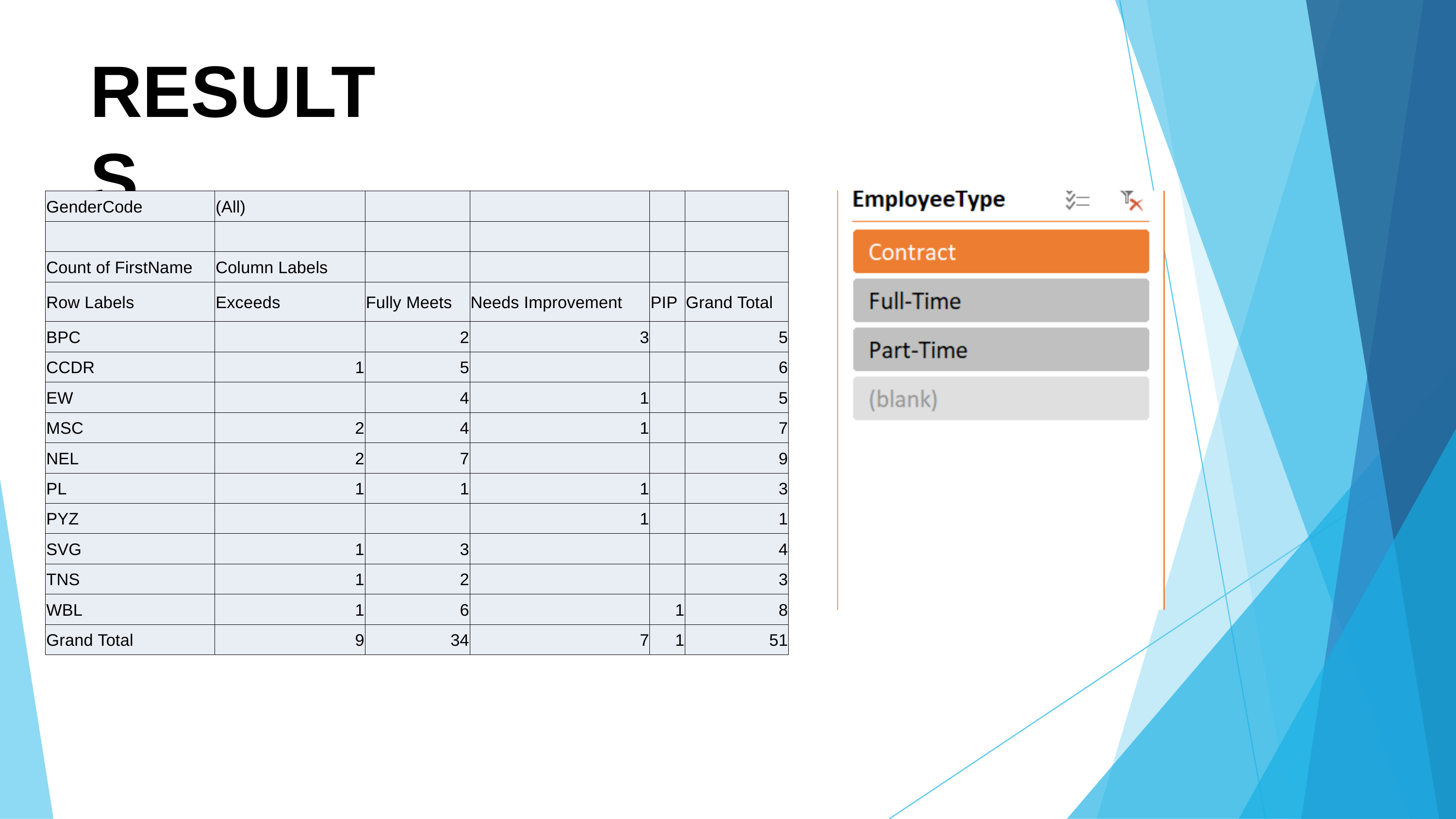

RESULTS
| GenderCode | (All) |  |  |  |  |
| --- | --- | --- | --- | --- | --- |
|  |  |  |  |  |  |
| Count of FirstName | Column Labels |  |  |  |  |
| Row Labels | Exceeds | Fully Meets | Needs Improvement | PIP | Grand Total |
| BPC |  | 2 | 3 |  | 5 |
| CCDR | 1 | 5 |  |  | 6 |
| EW |  | 4 | 1 |  | 5 |
| MSC | 2 | 4 | 1 |  | 7 |
| NEL | 2 | 7 |  |  | 9 |
| PL | 1 | 1 | 1 |  | 3 |
| PYZ |  |  | 1 |  | 1 |
| SVG | 1 | 3 |  |  | 4 |
| TNS | 1 | 2 |  |  | 3 |
| WBL | 1 | 6 |  | 1 | 8 |
| Grand Total | 9 | 34 | 7 | 1 | 51 |